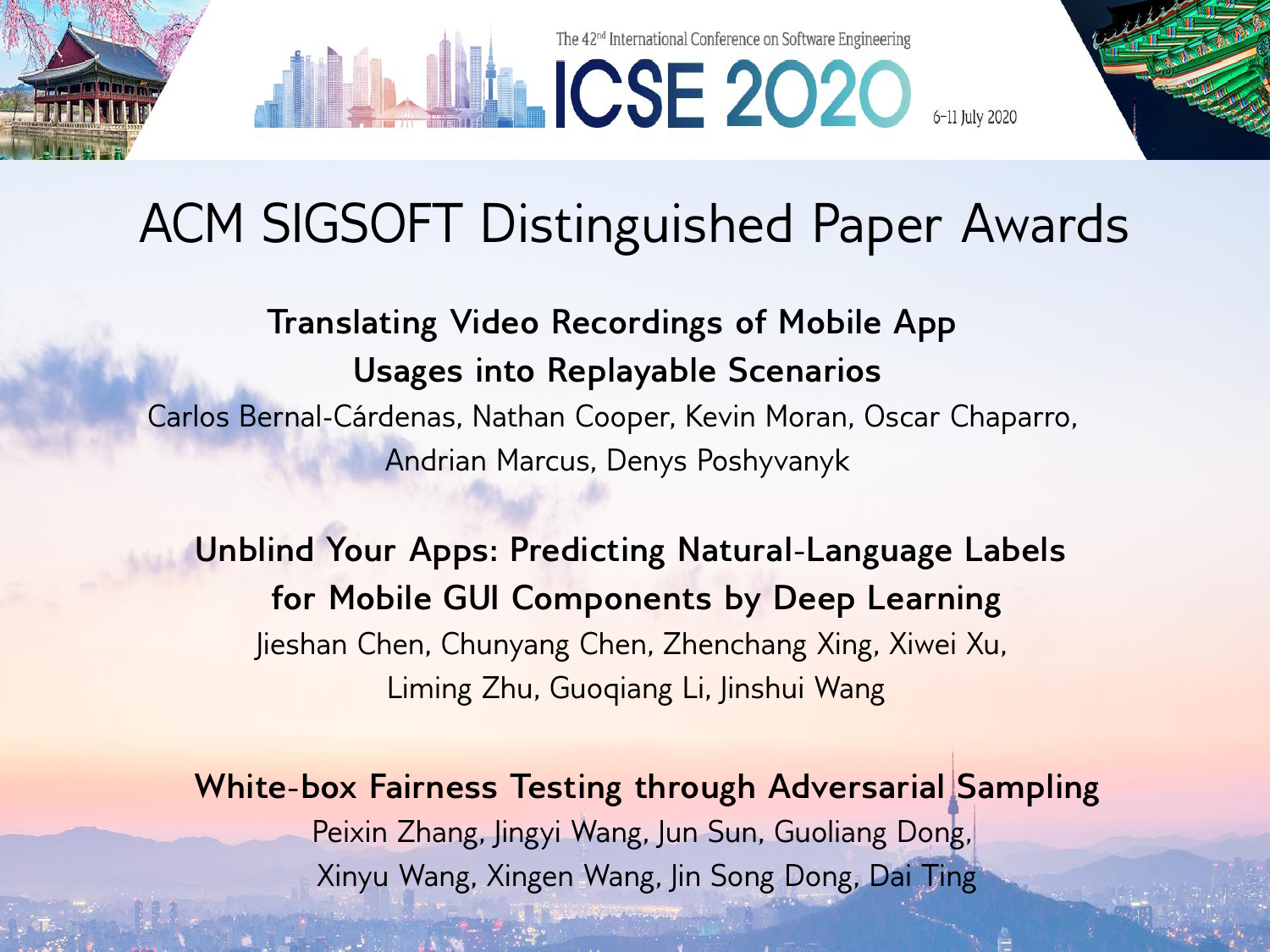

# ACM SIGSOFT Distinguished Paper Awards
Translating Video Recordings of Mobile App
Usages into Replayable Scenarios
Carlos Bernal-Cárdenas, Nathan Cooper, Kevin Moran, Oscar Chaparro,
Andrian Marcus, Denys Poshyvanyk
Unblind Your Apps: Predicting Natural-Language Labels
for Mobile GUI Components by Deep Learning
Jieshan Chen, Chunyang Chen, Zhenchang Xing, Xiwei Xu,
Liming Zhu, Guoqiang Li, Jinshui Wang
White-box Fairness Testing through Adversarial Sampling
Peixin Zhang, Jingyi Wang, Jun Sun, Guoliang Dong,
Xinyu Wang, Xingen Wang, Jin Song Dong, Dai Ting